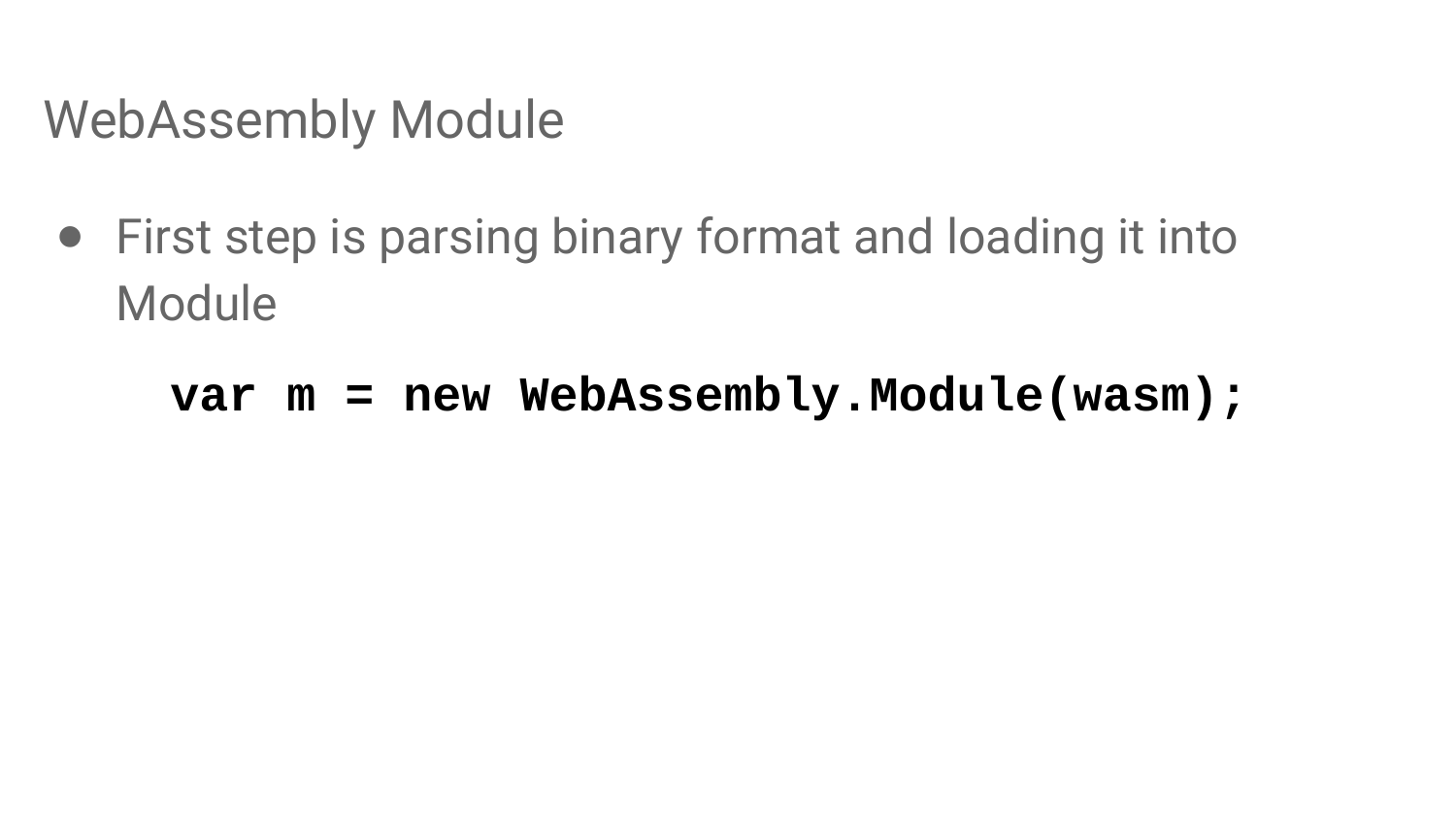

# WebAssembly Module
First step is parsing binary format and loading it into Module
var m = new WebAssembly.Module(wasm);